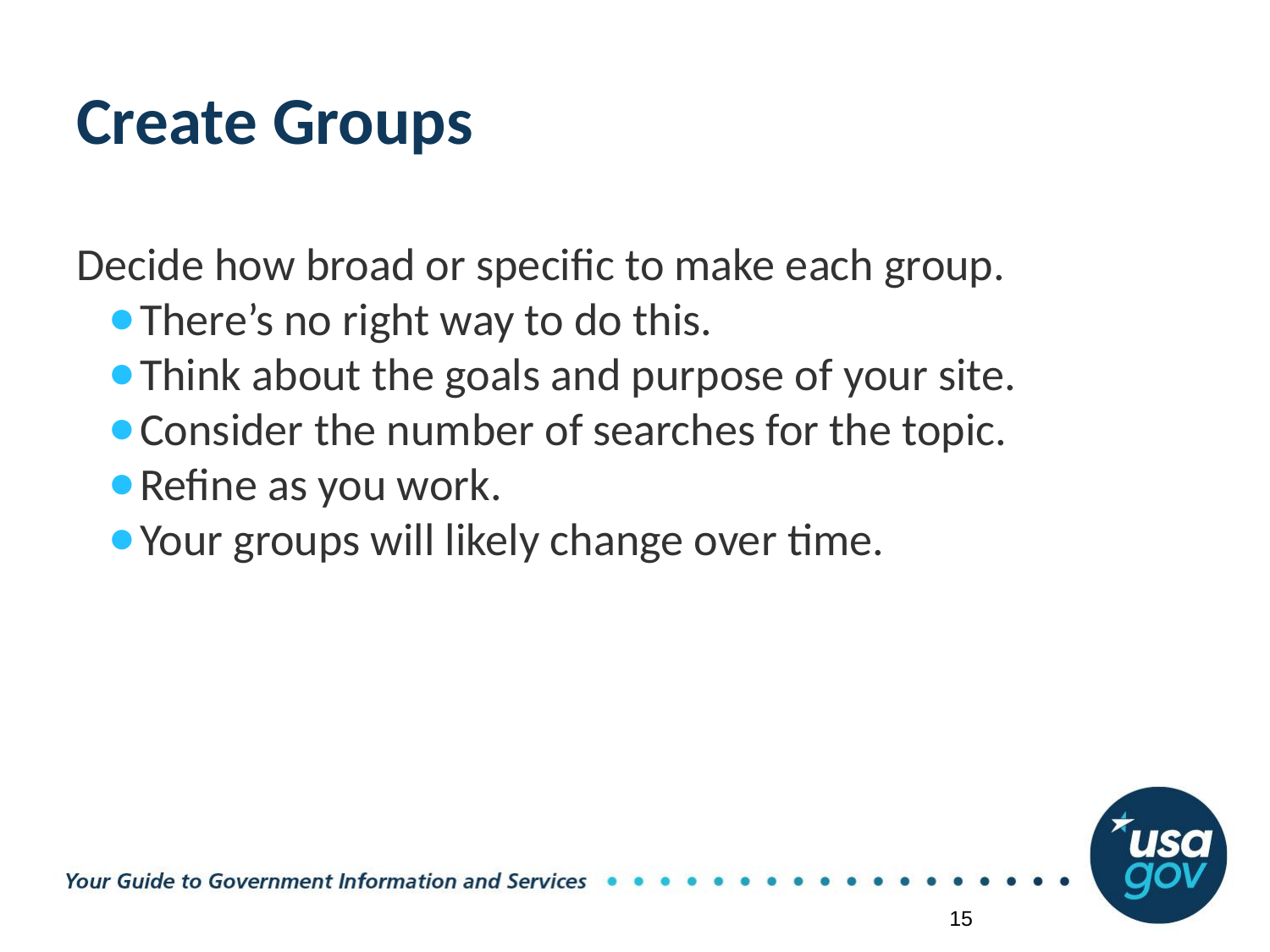

# Create Groups
Decide how broad or specific to make each group.
There’s no right way to do this.
Think about the goals and purpose of your site.
Consider the number of searches for the topic.
Refine as you work.
Your groups will likely change over time.

15